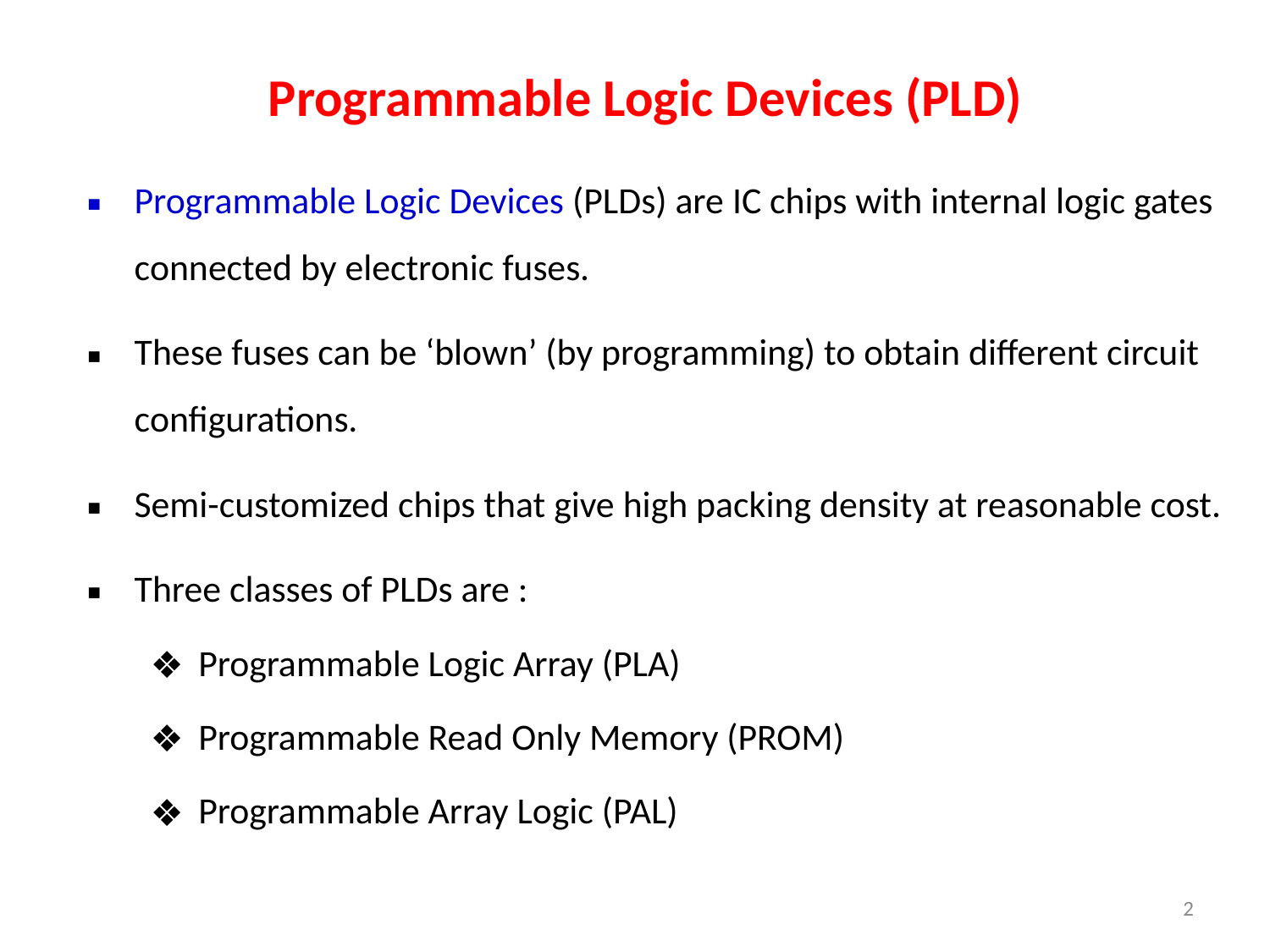

# Programmable Logic Devices (PLD)
Programmable Logic Devices (PLDs) are IC chips with internal logic gates connected by electronic fuses.
These fuses can be ‘blown’ (by programming) to obtain different circuit configurations.
Semi-customized chips that give high packing density at reasonable cost.
Three classes of PLDs are :
 Programmable Logic Array (PLA)
 Programmable Read Only Memory (PROM)
 Programmable Array Logic (PAL)
2